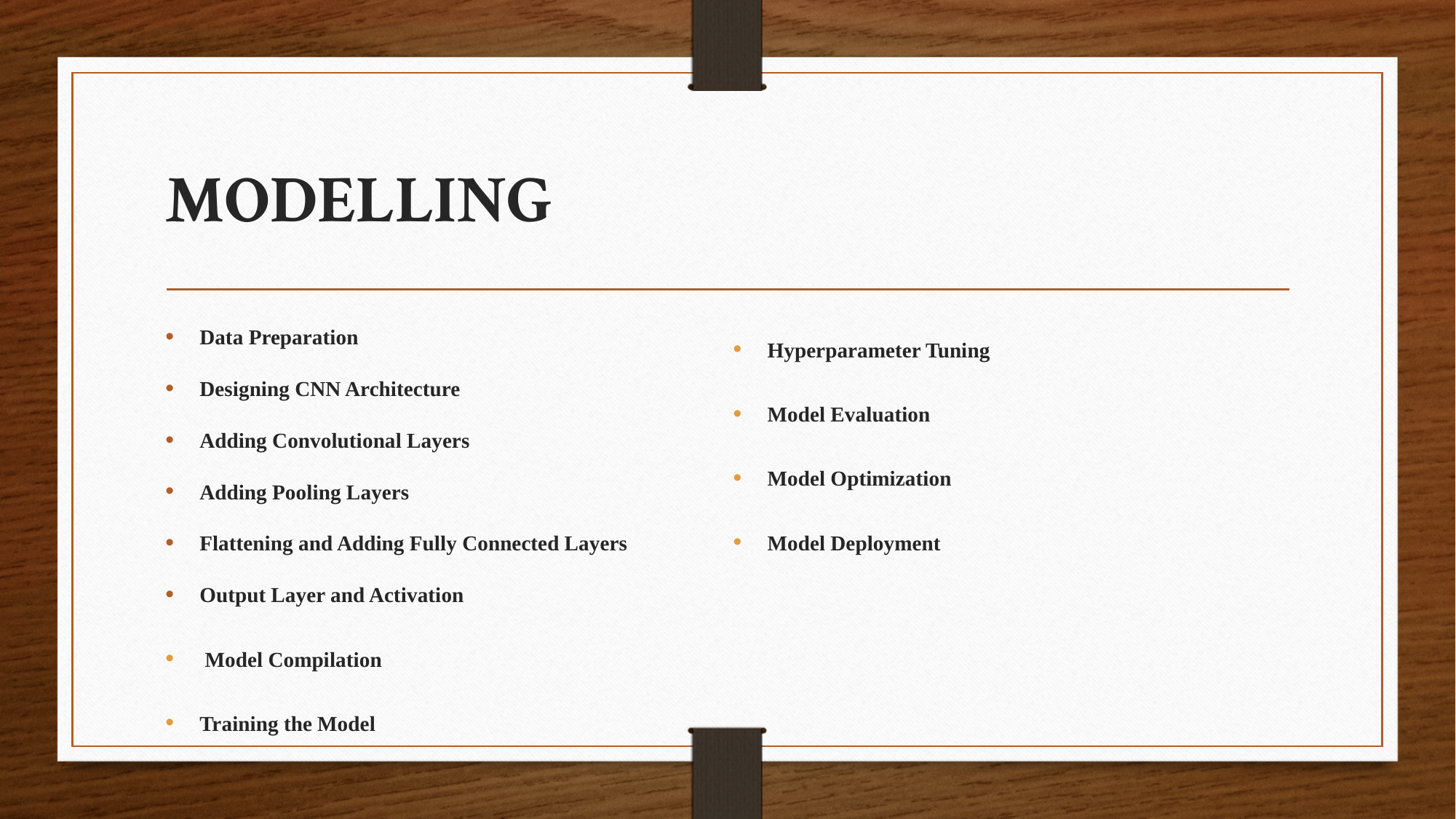

# MODELLING
Data Preparation
Designing CNN Architecture
Adding Convolutional Layers
Adding Pooling Layers
Flattening and Adding Fully Connected Layers
Output Layer and Activation
 Model Compilation
Training the Model
Hyperparameter Tuning
Model Evaluation
Model Optimization
Model Deployment